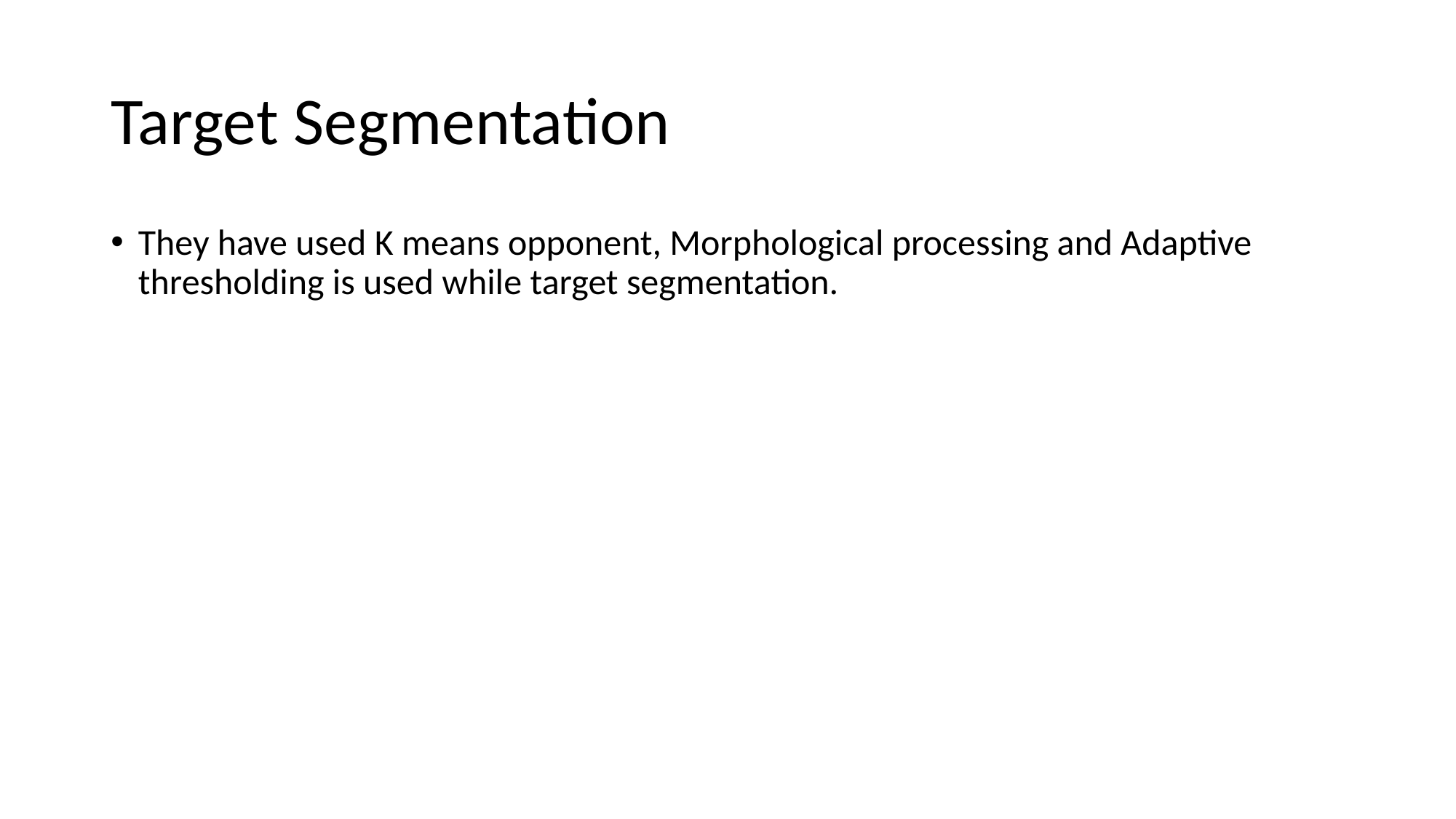

# Target Segmentation
They have used K means opponent, Morphological processing and Adaptive thresholding is used while target segmentation.